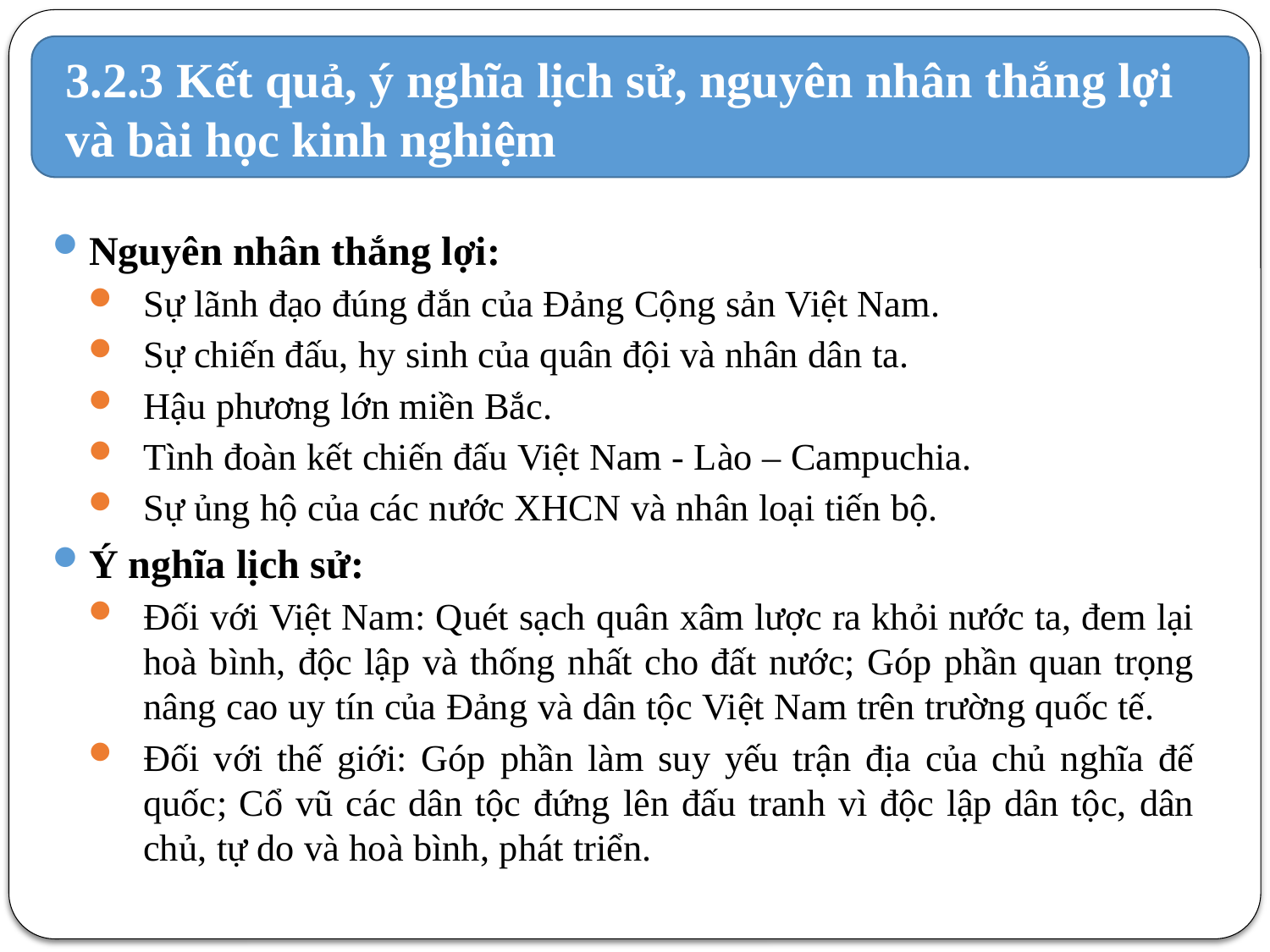

3.2.3 Kết quả, ý nghĩa lịch sử, nguyên nhân thắng lợi và bài học kinh nghiệm
Nguyên nhân thắng lợi:
Sự lãnh đạo đúng đắn của Đảng Cộng sản Việt Nam.
Sự chiến đấu, hy sinh của quân đội và nhân dân ta.
Hậu phương lớn miền Bắc.
Tình đoàn kết chiến đấu Việt Nam - Lào – Campuchia.
Sự ủng hộ của các nước XHCN và nhân loại tiến bộ.
Ý nghĩa lịch sử:
Đối với Việt Nam: Quét sạch quân xâm lược ra khỏi nước ta, đem lại hoà bình, độc lập và thống nhất cho đất nước; Góp phần quan trọng nâng cao uy tín của Đảng và dân tộc Việt Nam trên trường quốc tế.
Đối với thế giới: Góp phần làm suy yếu trận địa của chủ nghĩa đế quốc; Cổ vũ các dân tộc đứng lên đấu tranh vì độc lập dân tộc, dân chủ, tự do và hoà bình, phát triển.
28